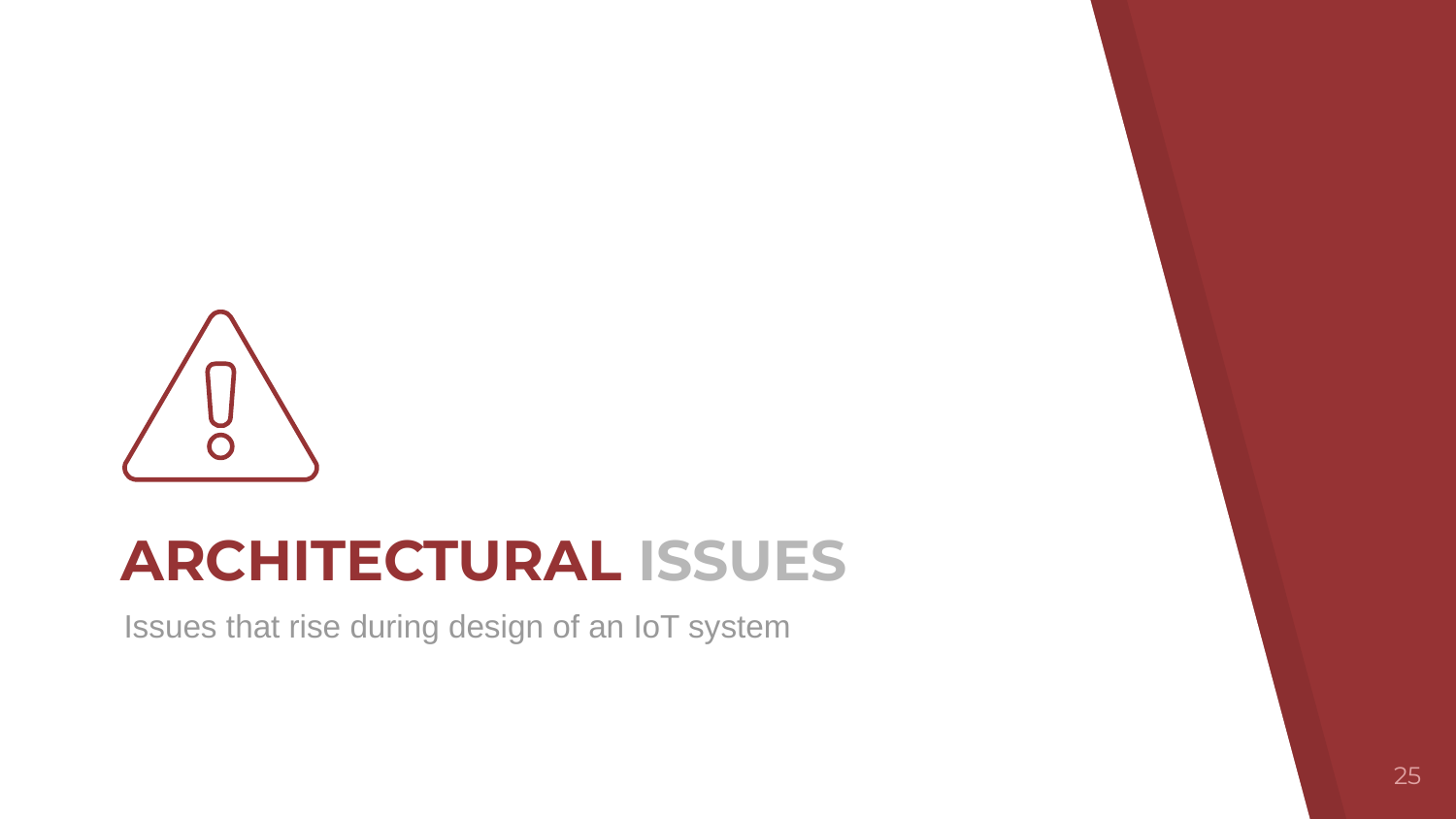

ARCHITECTURAL ISSUES
Issues that rise during design of an IoT system
25